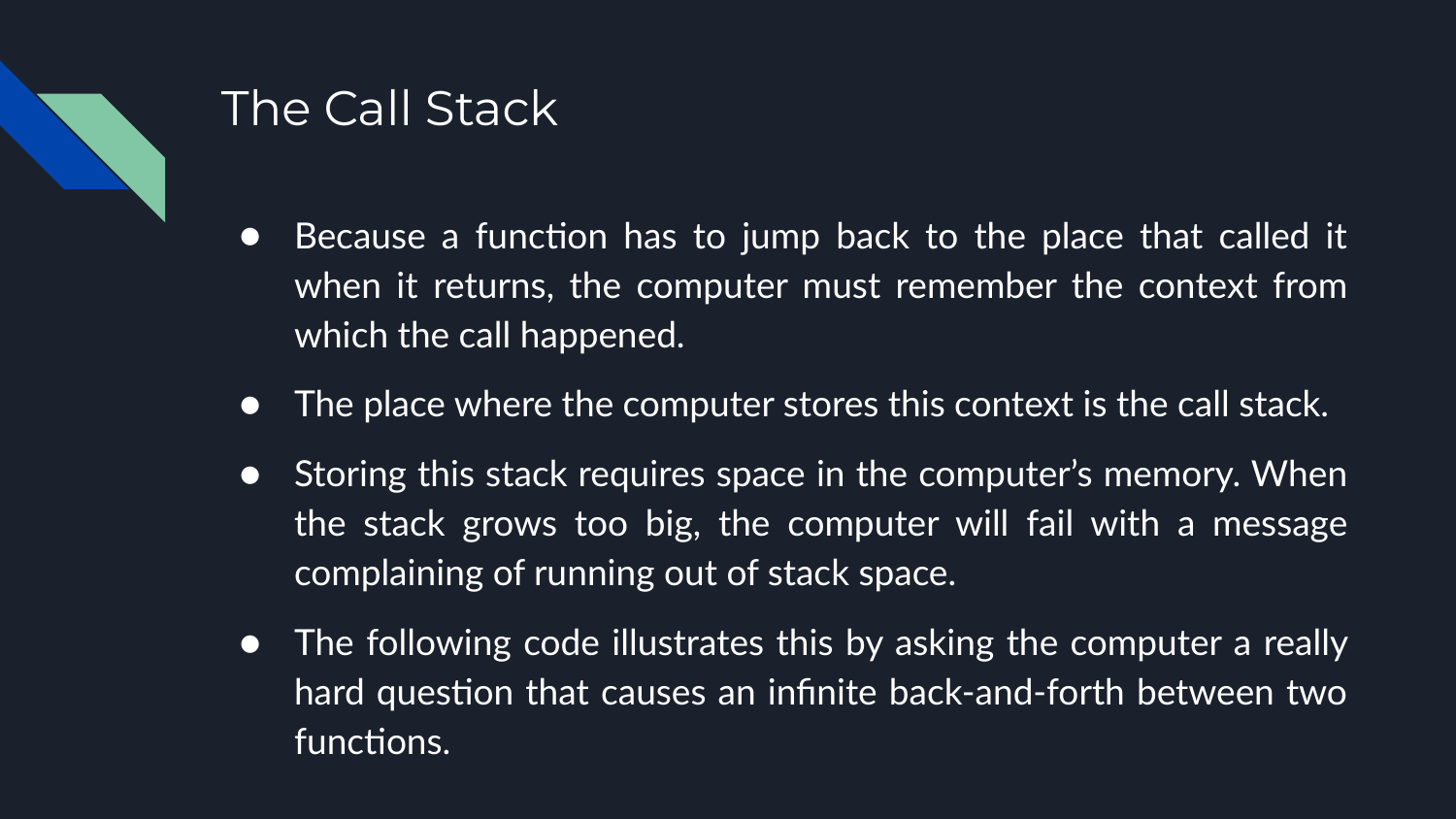

# The Call Stack
Because a function has to jump back to the place that called it when it returns, the computer must remember the context from which the call happened.
The place where the computer stores this context is the call stack.
Storing this stack requires space in the computer’s memory. When the stack grows too big, the computer will fail with a message complaining of running out of stack space.
The following code illustrates this by asking the computer a really hard question that causes an infinite back-and-forth between two functions.